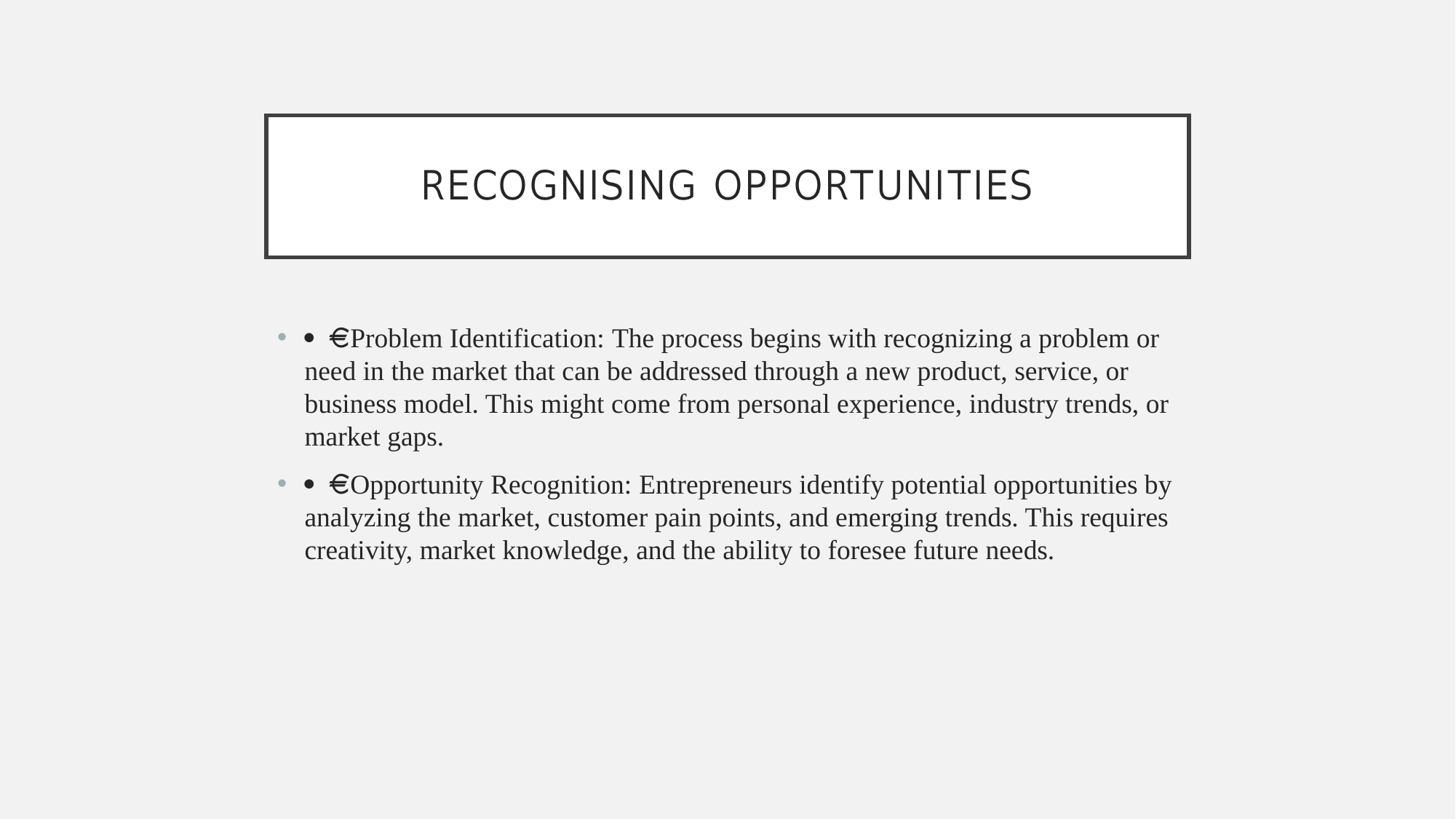

# Recognising opportunities
•  Problem Identification: The process begins with recognizing a problem or need in the market that can be addressed through a new product, service, or business model. This might come from personal experience, industry trends, or market gaps.
•  Opportunity Recognition: Entrepreneurs identify potential opportunities by analyzing the market, customer pain points, and emerging trends. This requires creativity, market knowledge, and the ability to foresee future needs.